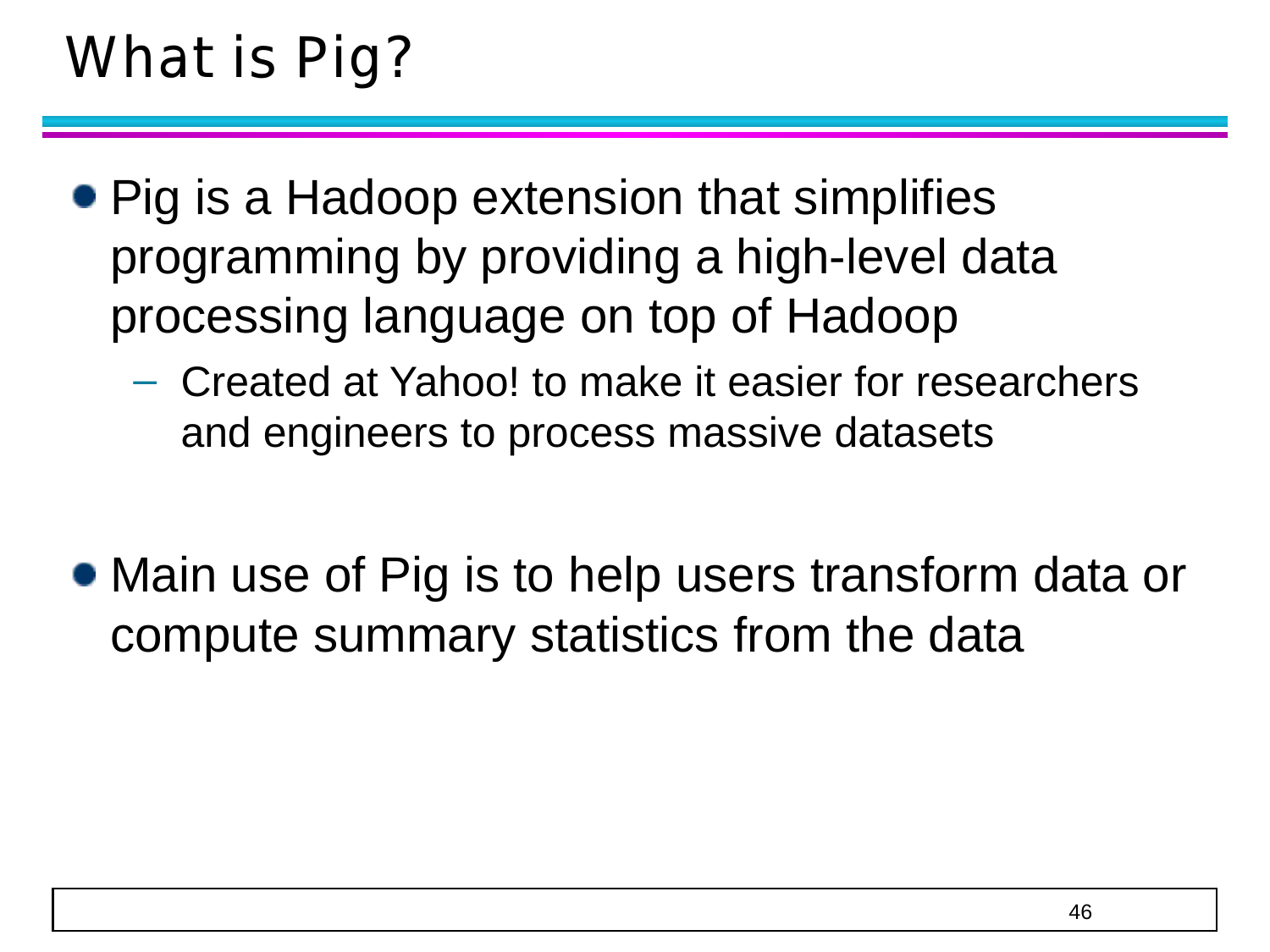

# What is Pig?
Pig is a Hadoop extension that simplifies programming by providing a high-level data processing language on top of Hadoop
Created at Yahoo! to make it easier for researchers and engineers to process massive datasets

Main use of Pig is to help users transform data or compute summary statistics from the data